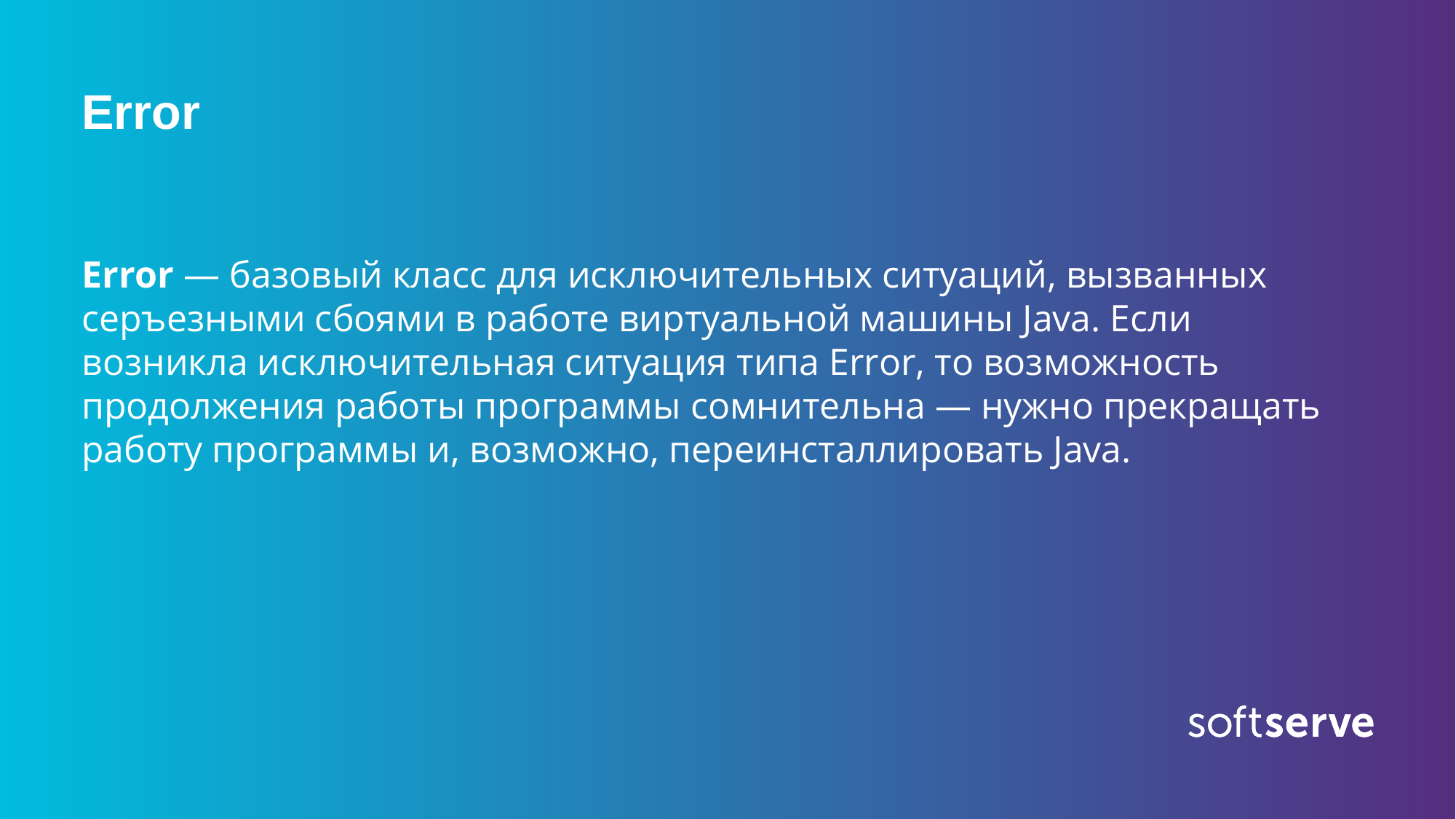

# Error
Error — базовый класс для исключительных ситуаций, вызванных серъезными сбоями в работе виртуальной машины Java. Если возникла исключительная ситуация типа Error, то возможность продолжения работы программы сомнительна — нужно прекращать работу программы и, возможно, переинсталлировать Java.